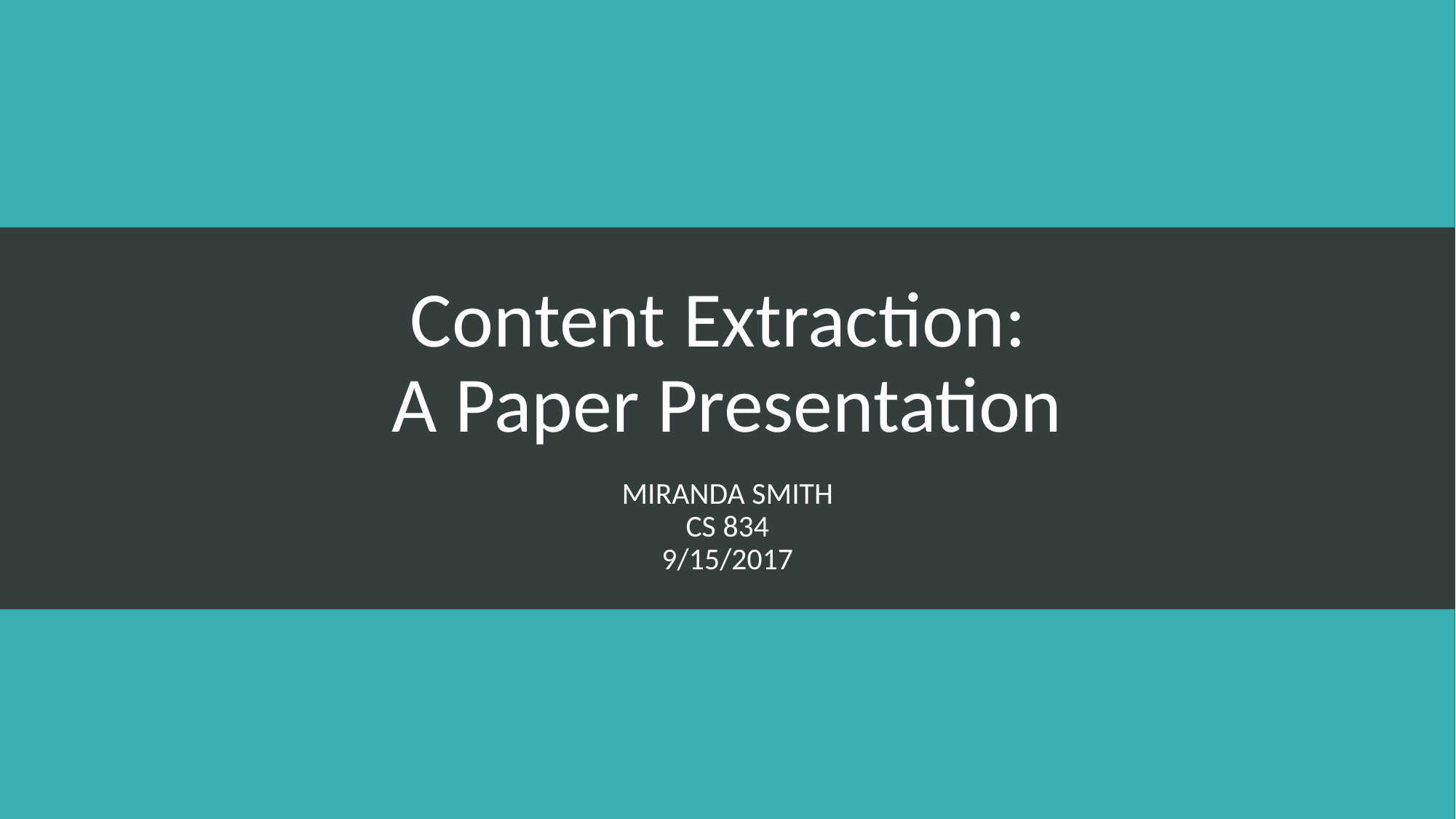

# Content Extraction: A Paper Presentation
Miranda Smith
CS 834
9/15/2017